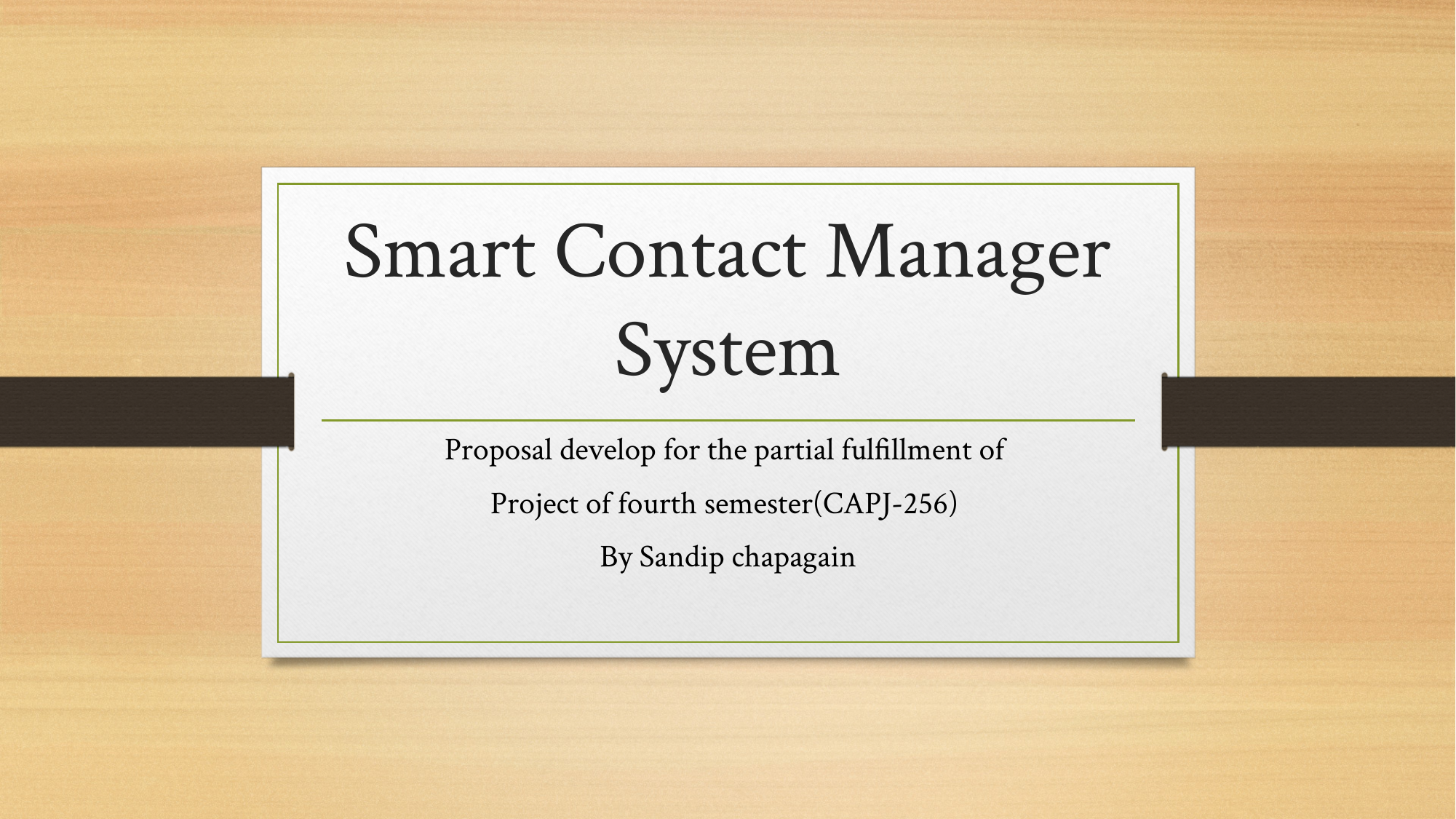

# Smart Contact Manager System
Proposal develop for the partial fulfillment of
Project of fourth semester(CAPJ-256)
By Sandip chapagain